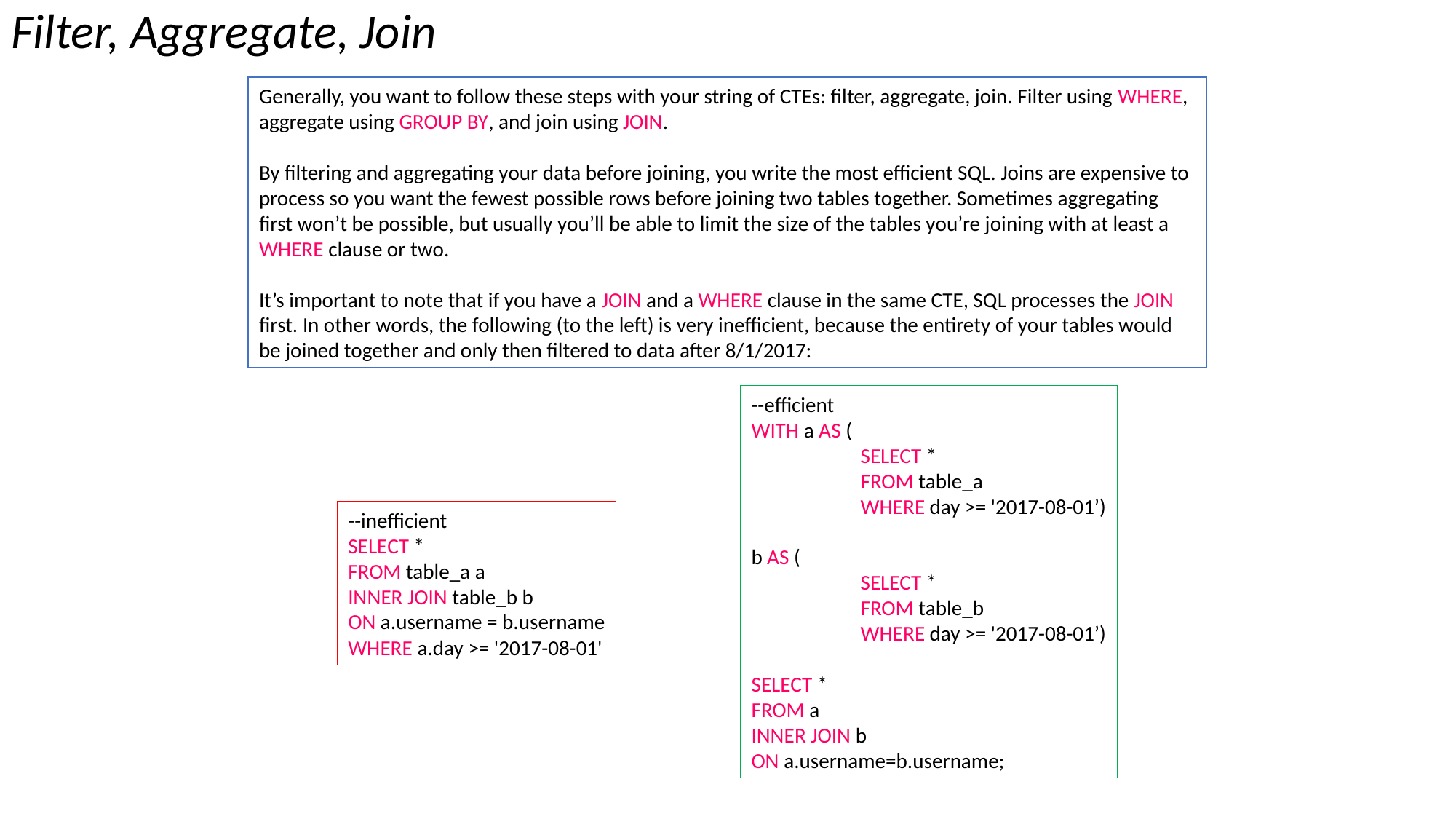

Filter, Aggregate, Join
Generally, you want to follow these steps with your string of CTEs: filter, aggregate, join. Filter using WHERE, aggregate using GROUP BY, and join using JOIN.

By filtering and aggregating your data before joining, you write the most efficient SQL. Joins are expensive to process so you want the fewest possible rows before joining two tables together. Sometimes aggregating first won’t be possible, but usually you’ll be able to limit the size of the tables you’re joining with at least a WHERE clause or two.

It’s important to note that if you have a JOIN and a WHERE clause in the same CTE, SQL processes the JOIN first. In other words, the following (to the left) is very inefficient, because the entirety of your tables would be joined together and only then filtered to data after 8/1/2017:
--efficient
WITH a AS (
	SELECT *
	FROM table_a
	WHERE day >= '2017-08-01’)
b AS (
	SELECT *
	FROM table_b
	WHERE day >= '2017-08-01’)
SELECT *
FROM a
INNER JOIN b
ON a.username=b.username;
--inefficient
SELECT *
FROM table_a a
INNER JOIN table_b b
ON a.username = b.username
WHERE a.day >= '2017-08-01'